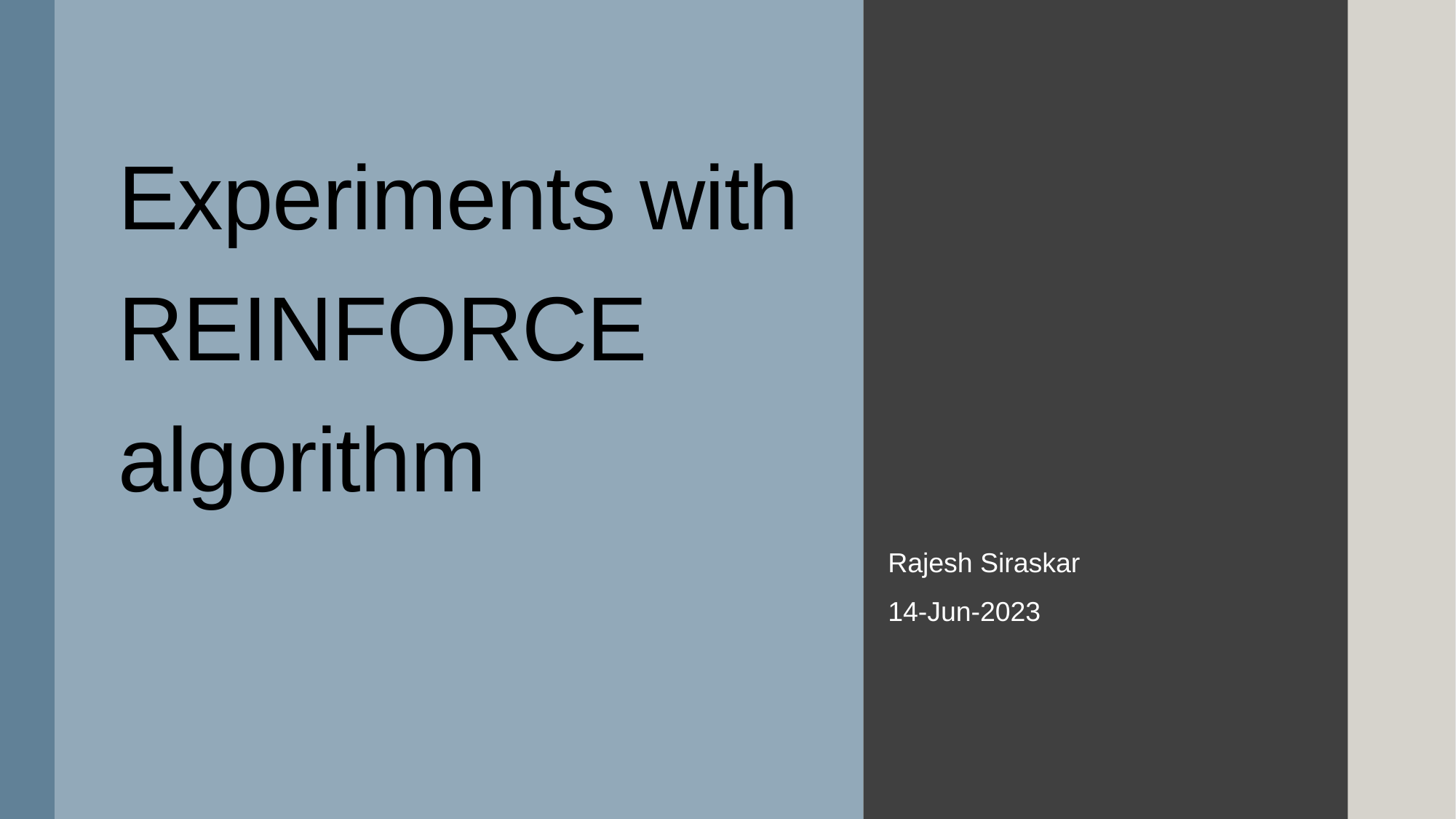

# Experiments with REINFORCE algorithm
Rajesh Siraskar
14-Jun-2023